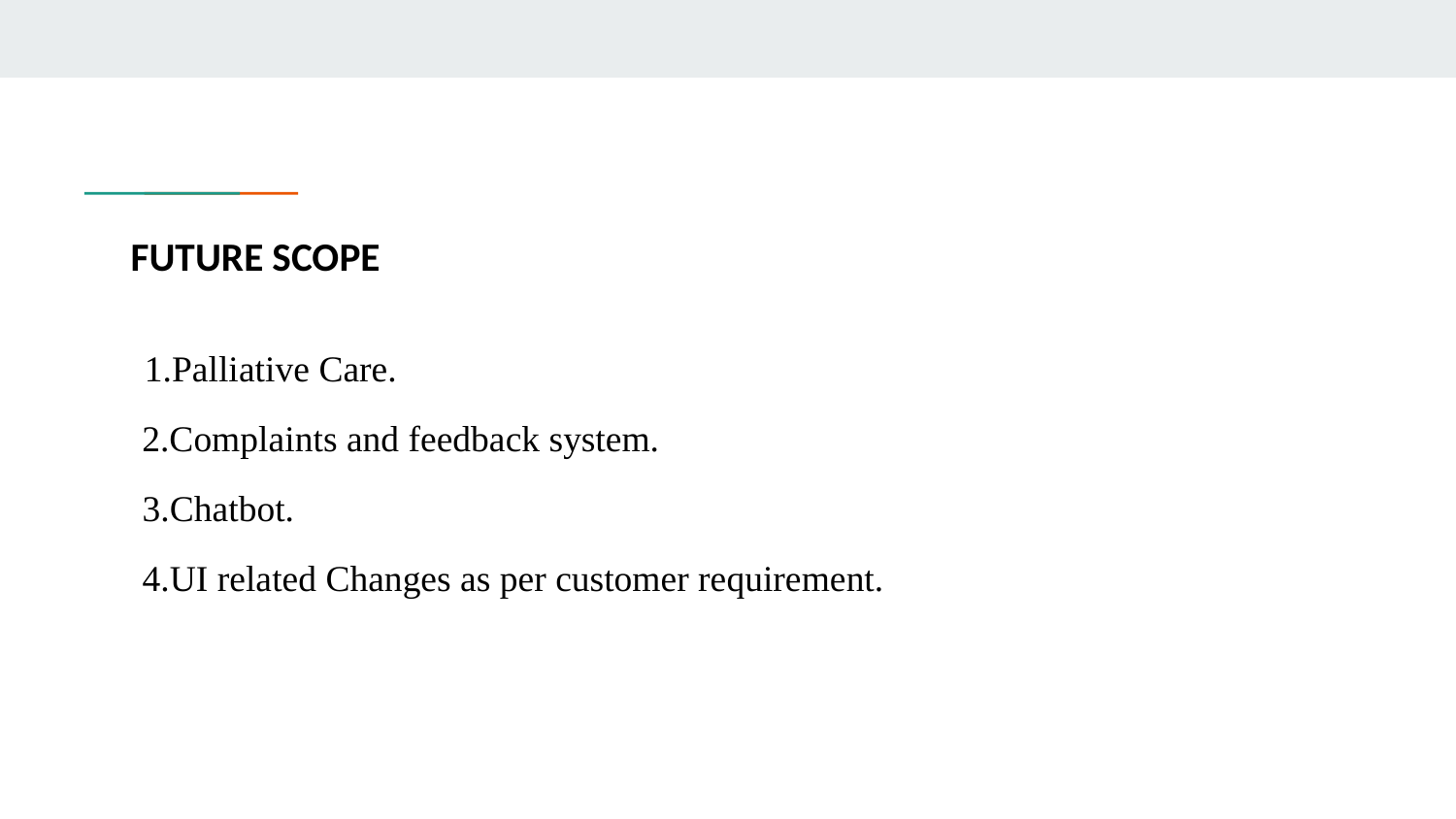

# FUTURE SCOPE

1.Palliative Care.
2.Complaints and feedback system.
3.Chatbot.
4.UI related Changes as per customer requirement.